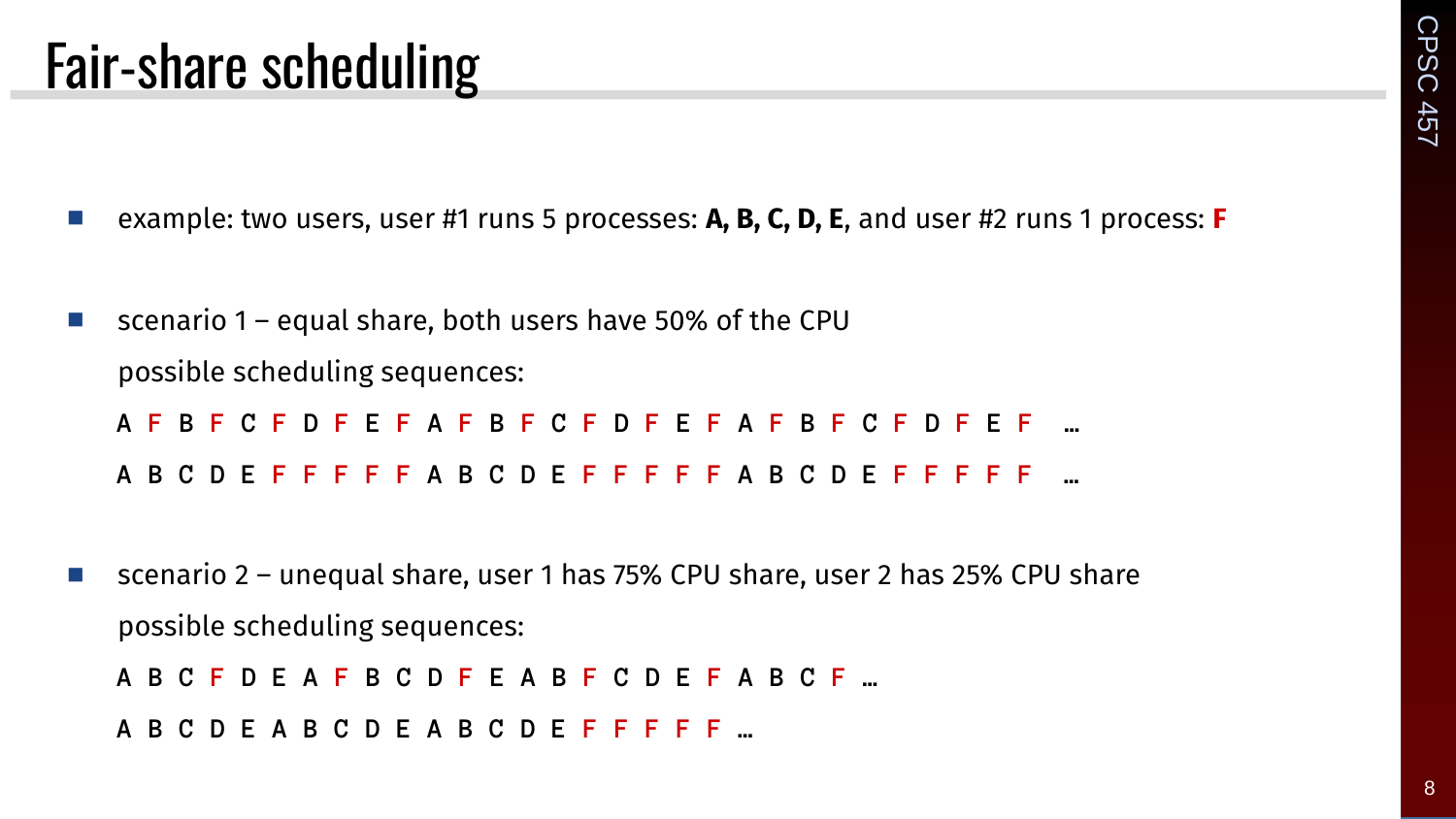

# Fair-share scheduling
example: two users, user #1 runs 5 processes: A, B, C, D, E, and user #2 runs 1 process: F

scenario 1 – equal share, both users have 50% of the CPU
possible scheduling sequences:
A F B F C F D F E F A F B F C F D F E F A F B F C F D F E F  …
A B C D E F F F F F A B C D E F F F F F A B C D E F F F F F  …

scenario 2 – unequal share, user 1 has 75% CPU share, user 2 has 25% CPU share
possible scheduling sequences:
A B C F D E A F B C D F E A B F C D E F A B C F …
A B C D E A B C D E A B C D E F F F F F …